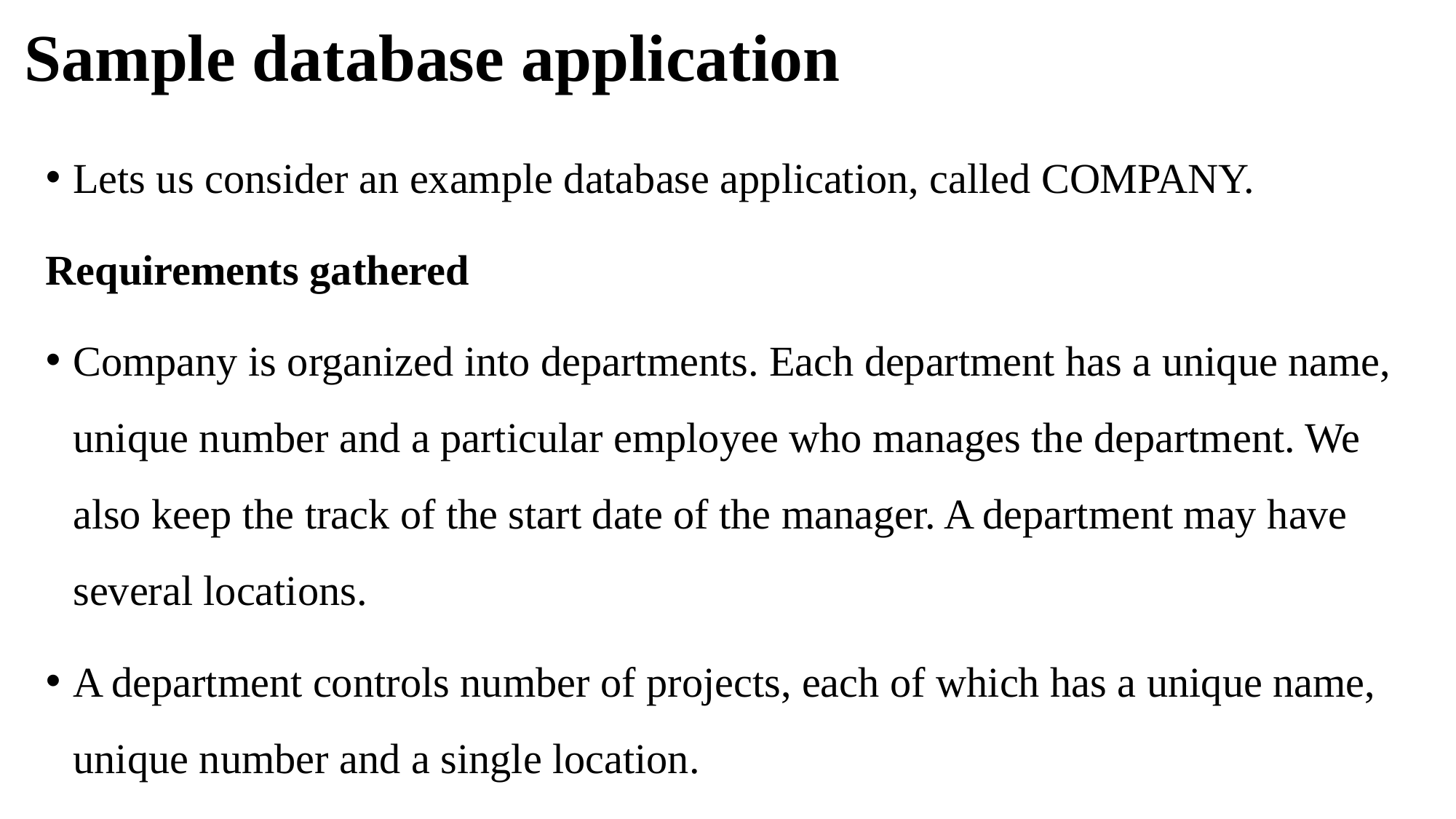

# Sample database application
Lets us consider an example database application, called COMPANY.
Requirements gathered
Company is organized into departments. Each department has a unique name, unique number and a particular employee who manages the department. We also keep the track of the start date of the manager. A department may have several locations.
A department controls number of projects, each of which has a unique name, unique number and a single location.